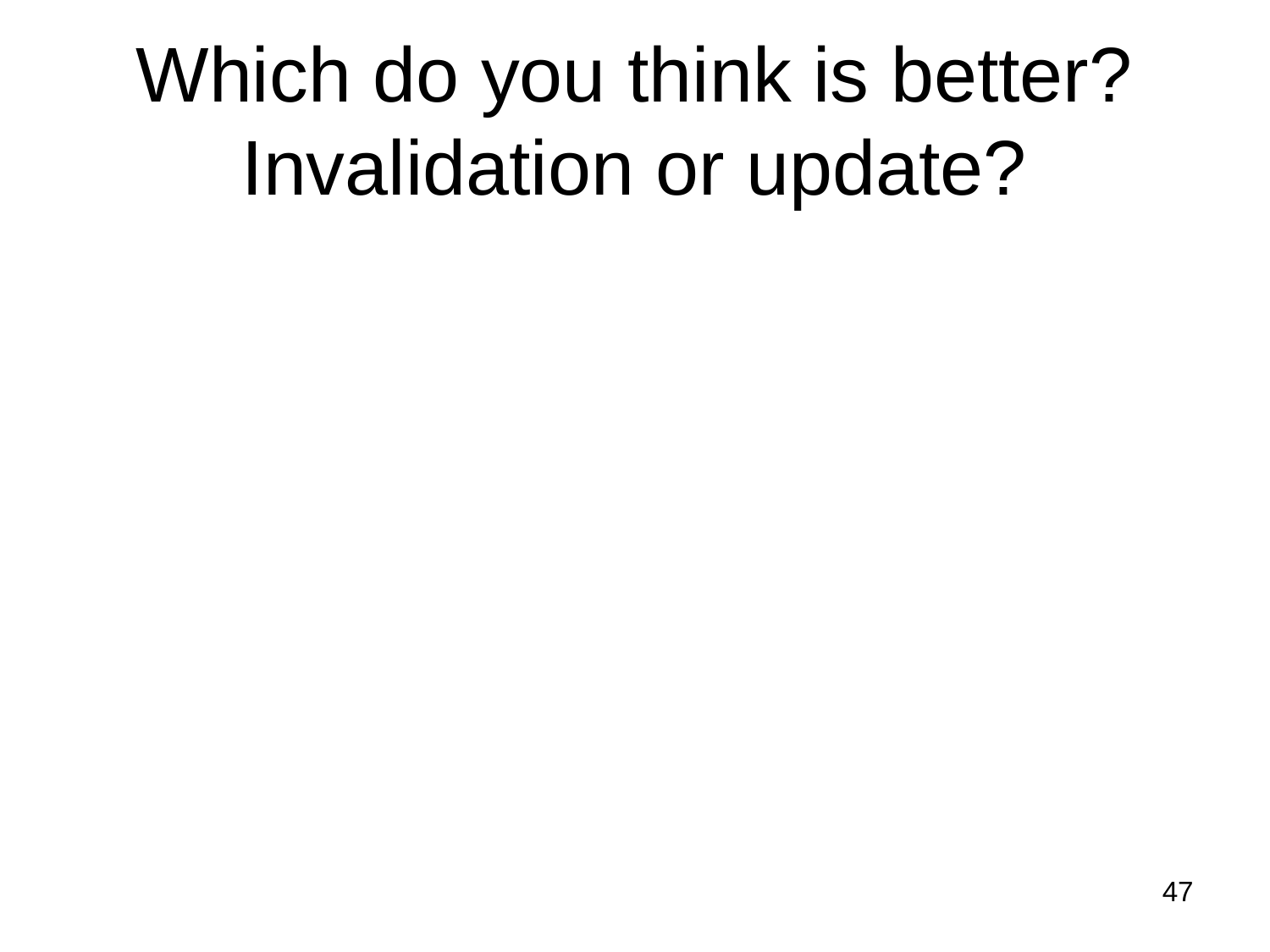

Which do you think is better? Invalidation or update?

47